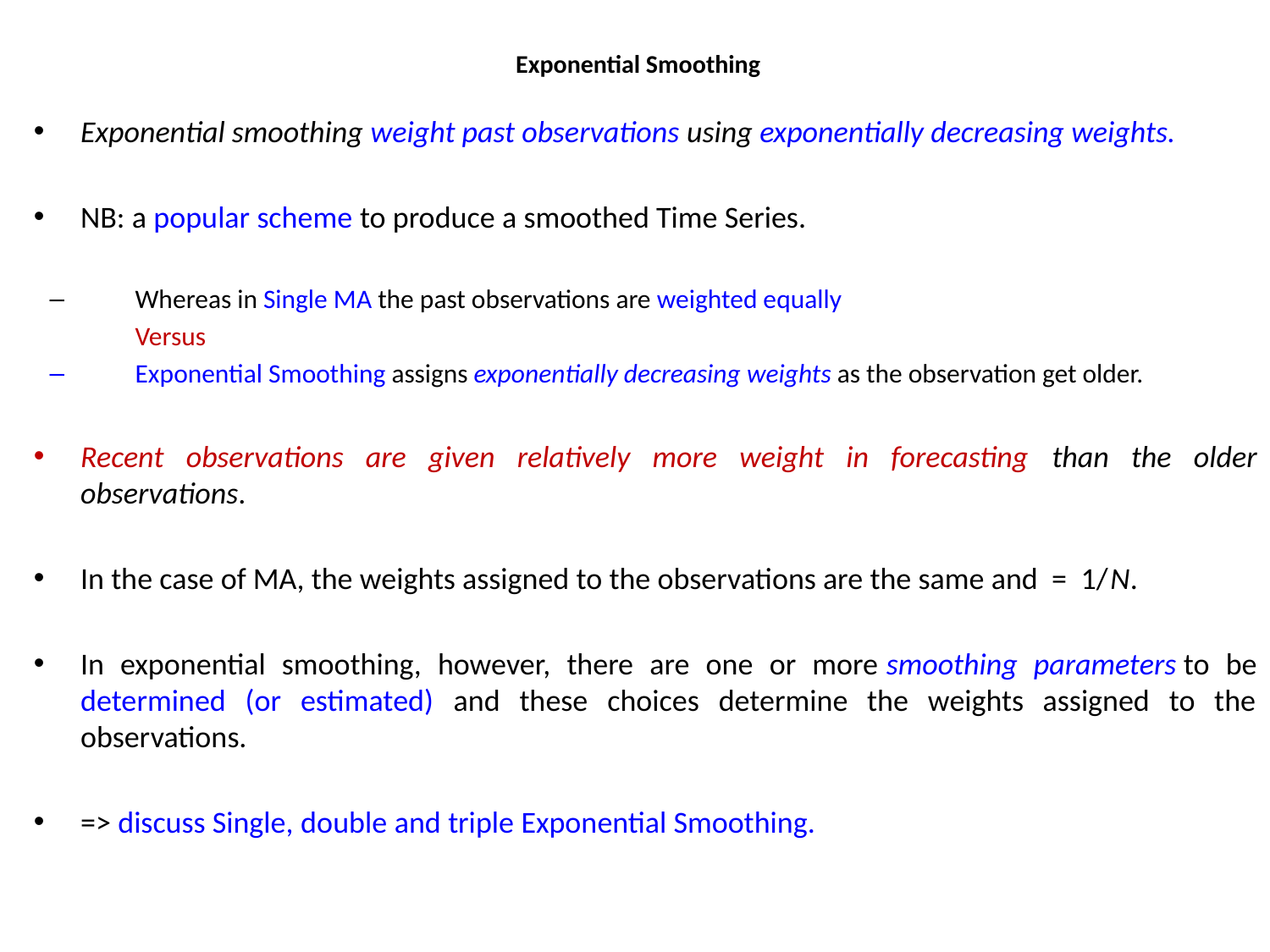

# Exponential Smoothing
Exponential smoothing weight past observations using exponentially decreasing weights.

NB: a popular scheme to produce a smoothed Time Series.

Whereas in Single MA the past observations are weighted equally
				Versus
Exponential Smoothing assigns exponentially decreasing weights as the observation get older.

Recent observations are given relatively more weight in forecasting than the older observations.

In the case of MA, the weights assigned to the observations are the same and  =  1/N.

In exponential smoothing, however, there are one or more smoothing parameters to be determined (or estimated) and these choices determine the weights assigned to the observations.

=> discuss Single, double and triple Exponential Smoothing.